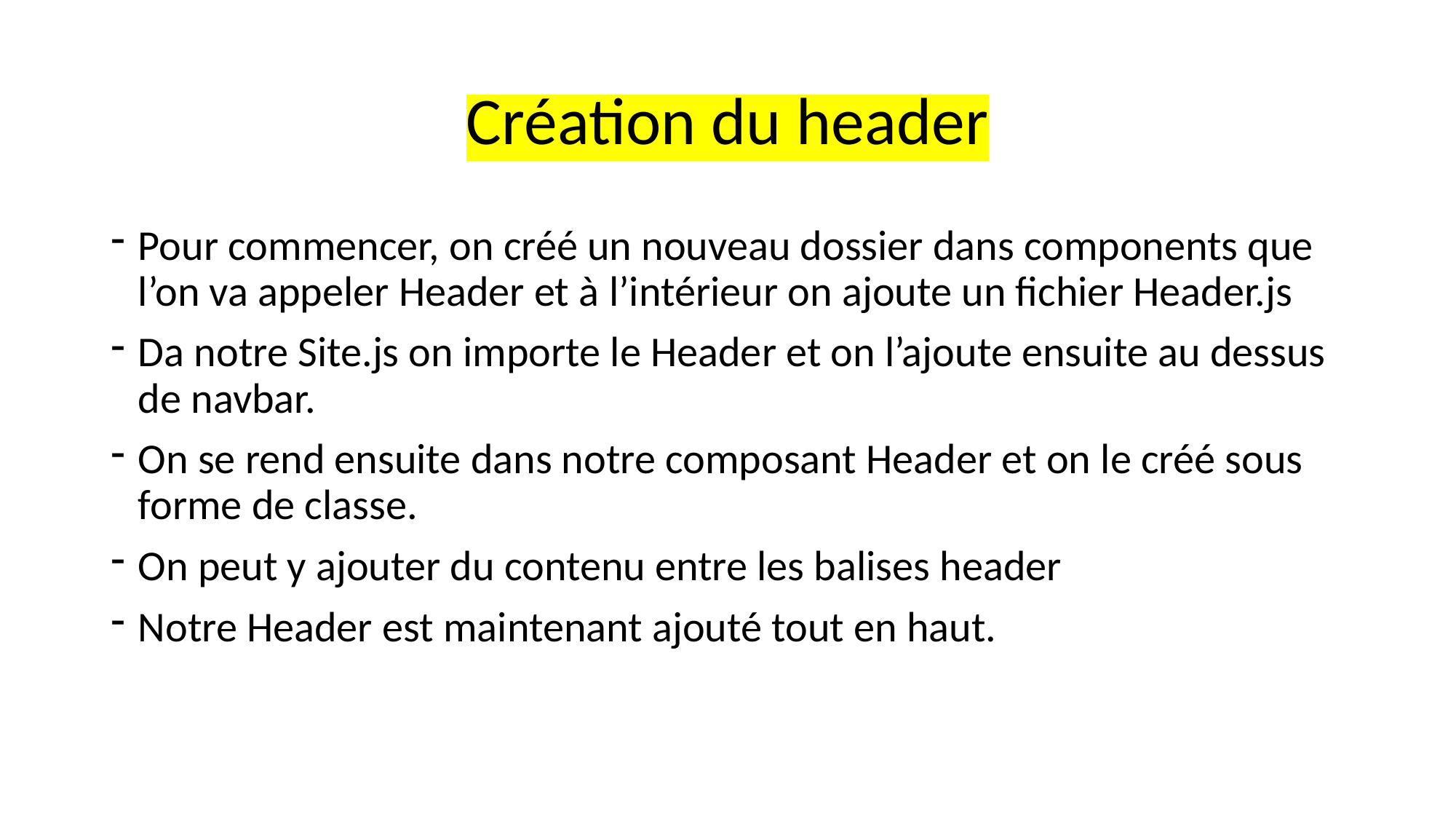

# Création du header
Pour commencer, on créé un nouveau dossier dans components que l’on va appeler Header et à l’intérieur on ajoute un fichier Header.js
Da notre Site.js on importe le Header et on l’ajoute ensuite au dessus de navbar.
On se rend ensuite dans notre composant Header et on le créé sous forme de classe.
On peut y ajouter du contenu entre les balises header
Notre Header est maintenant ajouté tout en haut.